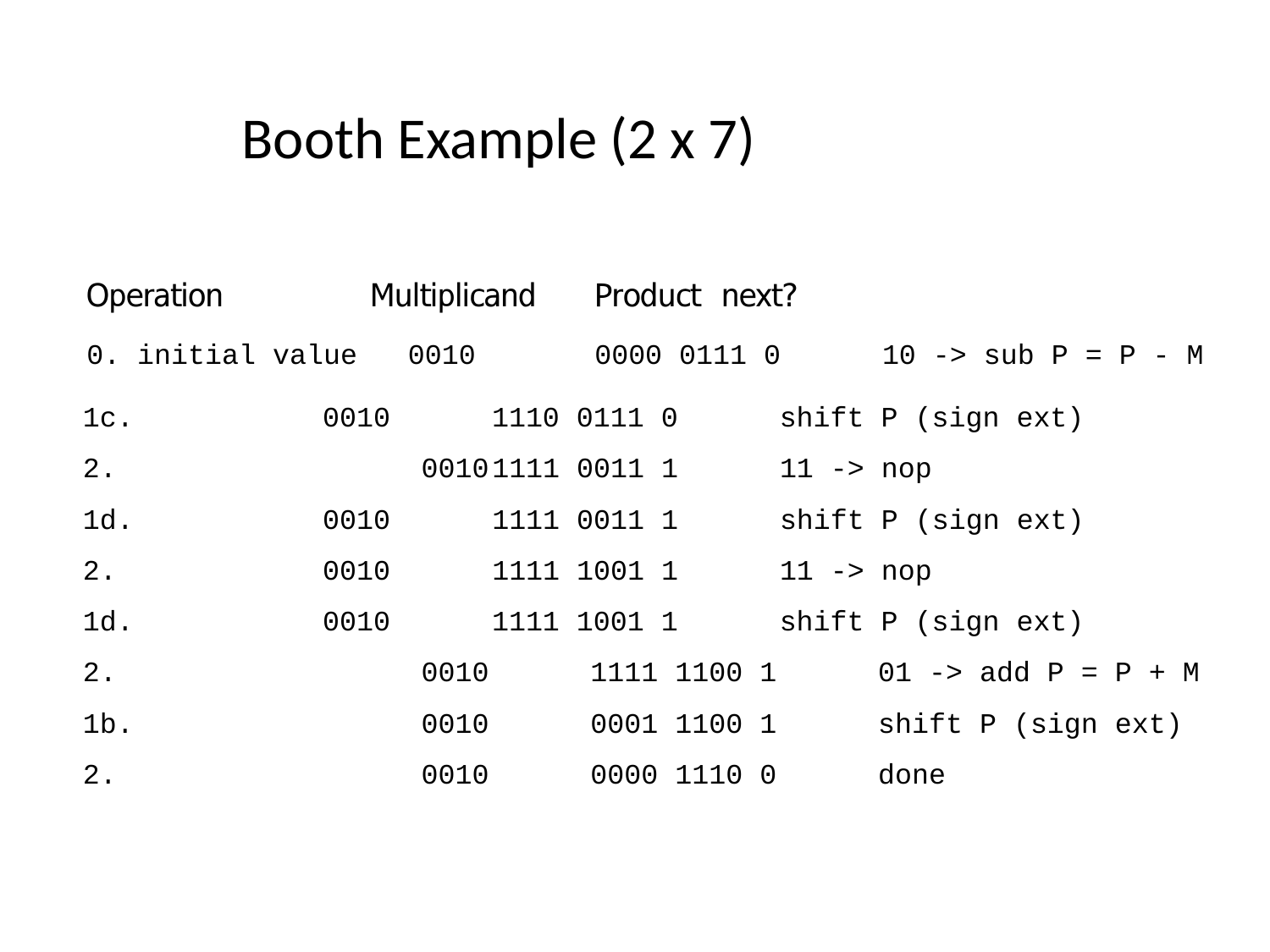

# Booth Example (2 x 7)
Operation	   Multiplicand	Product	next?
0. initial value   0010	0000 0111 0      10 -> sub P = P - M
1c. 	     0010      1110 0111 0      shift P (sign ext)
2.                  0010	1111 0011 1      11 -> nop
1d.  	     0010	1111 0011 1      shift P (sign ext)
2.	     0010	1111 1001 1      11 -> nop
1d.	     0010      1111 1001 1      shift P (sign ext)
2.                  0010      1111 1100 1      01 -> add P = P + M
1b.                 0010      0001 1100 1      shift P (sign ext)
2.                  0010      0000 1110 0      done